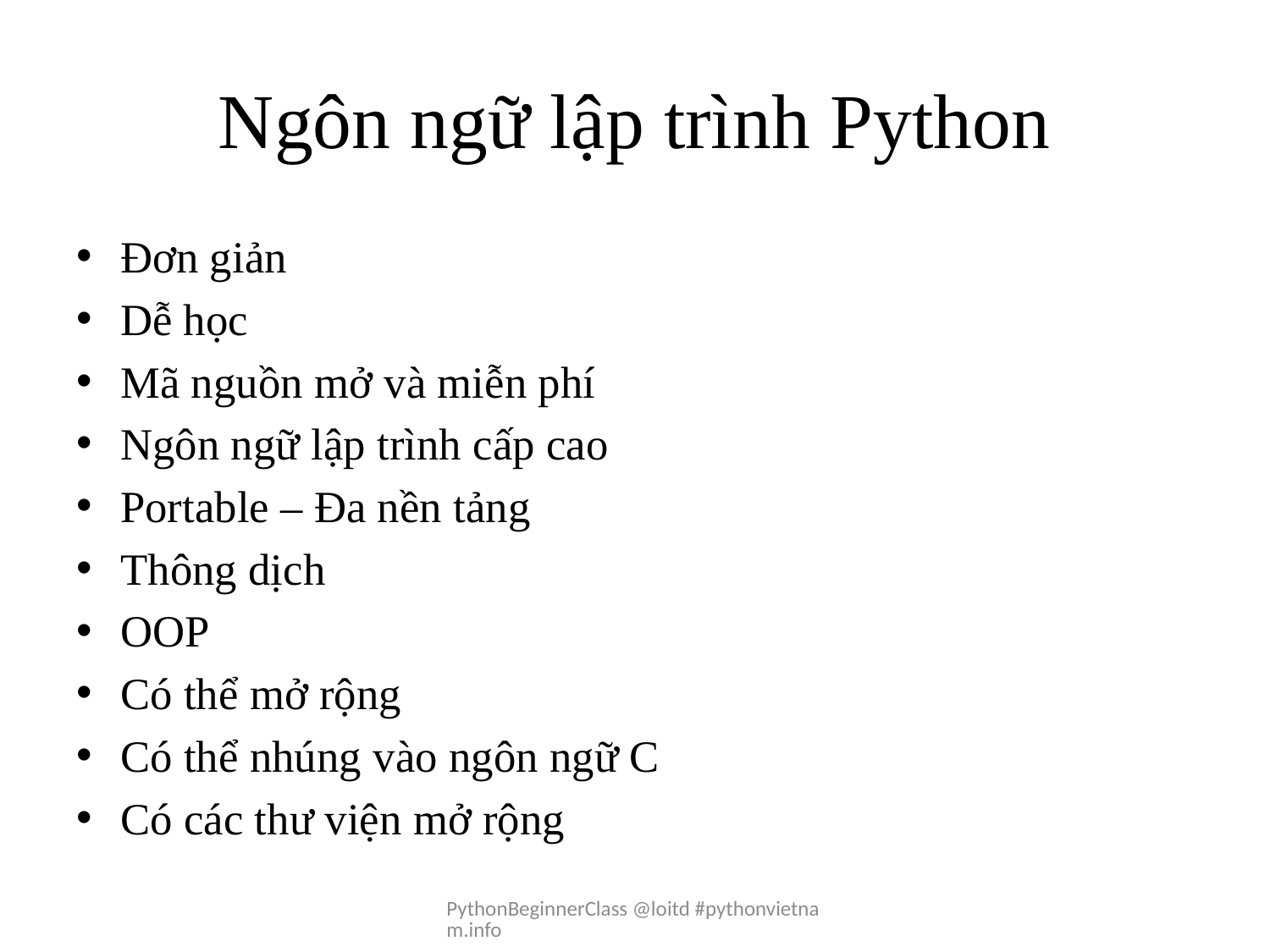

# Ngôn ngữ lập trình Python
Đơn giản
Dễ học
Mã nguồn mở và miễn phí
Ngôn ngữ lập trình cấp cao
Portable – Đa nền tảng
Thông dịch
OOP
Có thể mở rộng
Có thể nhúng vào ngôn ngữ C
Có các thư viện mở rộng

PythonBeginnerClass @loitd #pythonvietnam.info